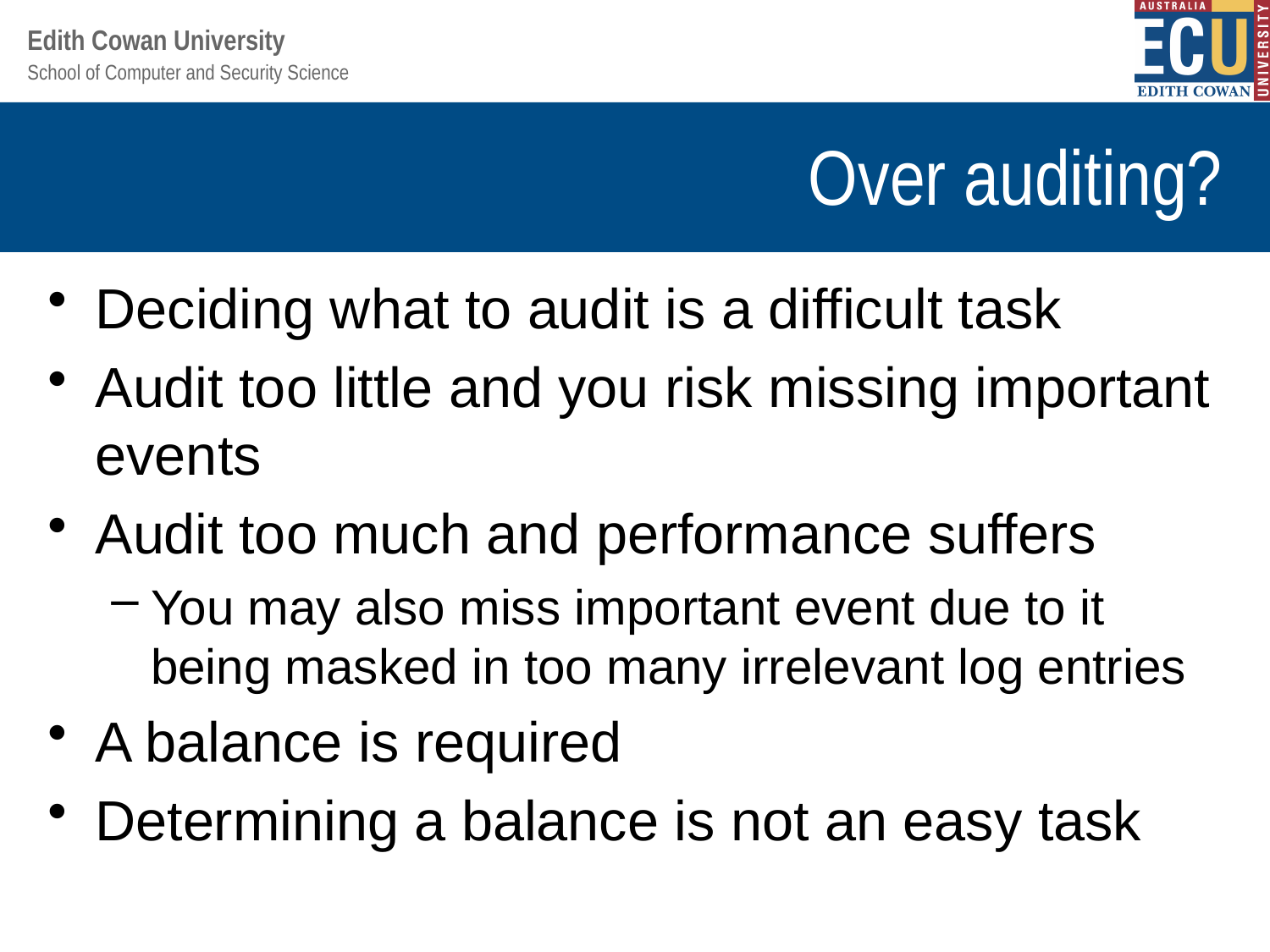

# Over auditing?
Deciding what to audit is a difficult task
Audit too little and you risk missing important events
Audit too much and performance suffers
You may also miss important event due to it being masked in too many irrelevant log entries
A balance is required
Determining a balance is not an easy task